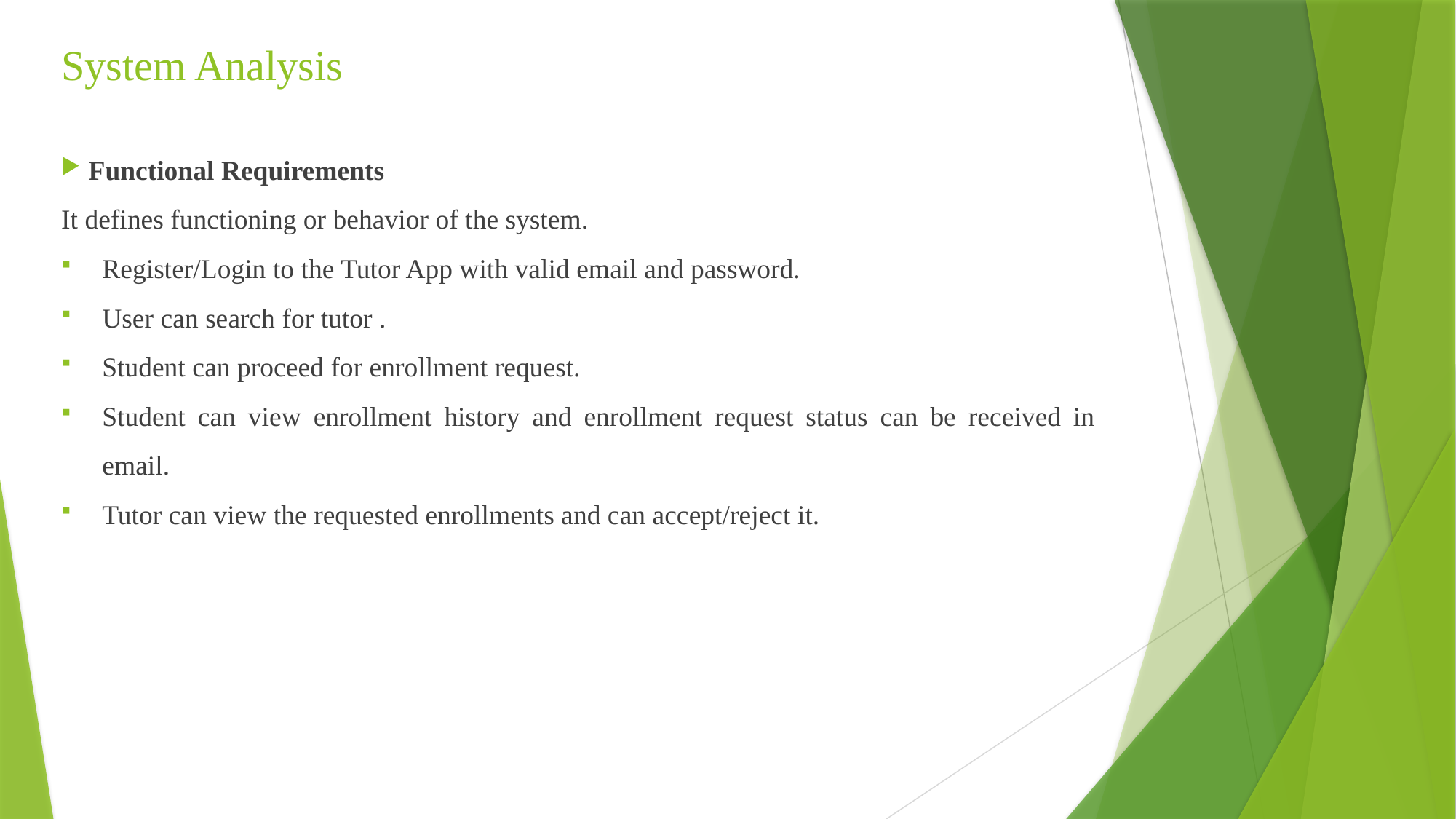

System Analysis

 Functional Requirements
It defines functioning or behavior of the system.
Register/Login to the Tutor App with valid email and password.
User can search for tutor .
Student can proceed for enrollment request.
Student can view enrollment history and enrollment request status can be received in email.
Tutor can view the requested enrollments and can accept/reject it.